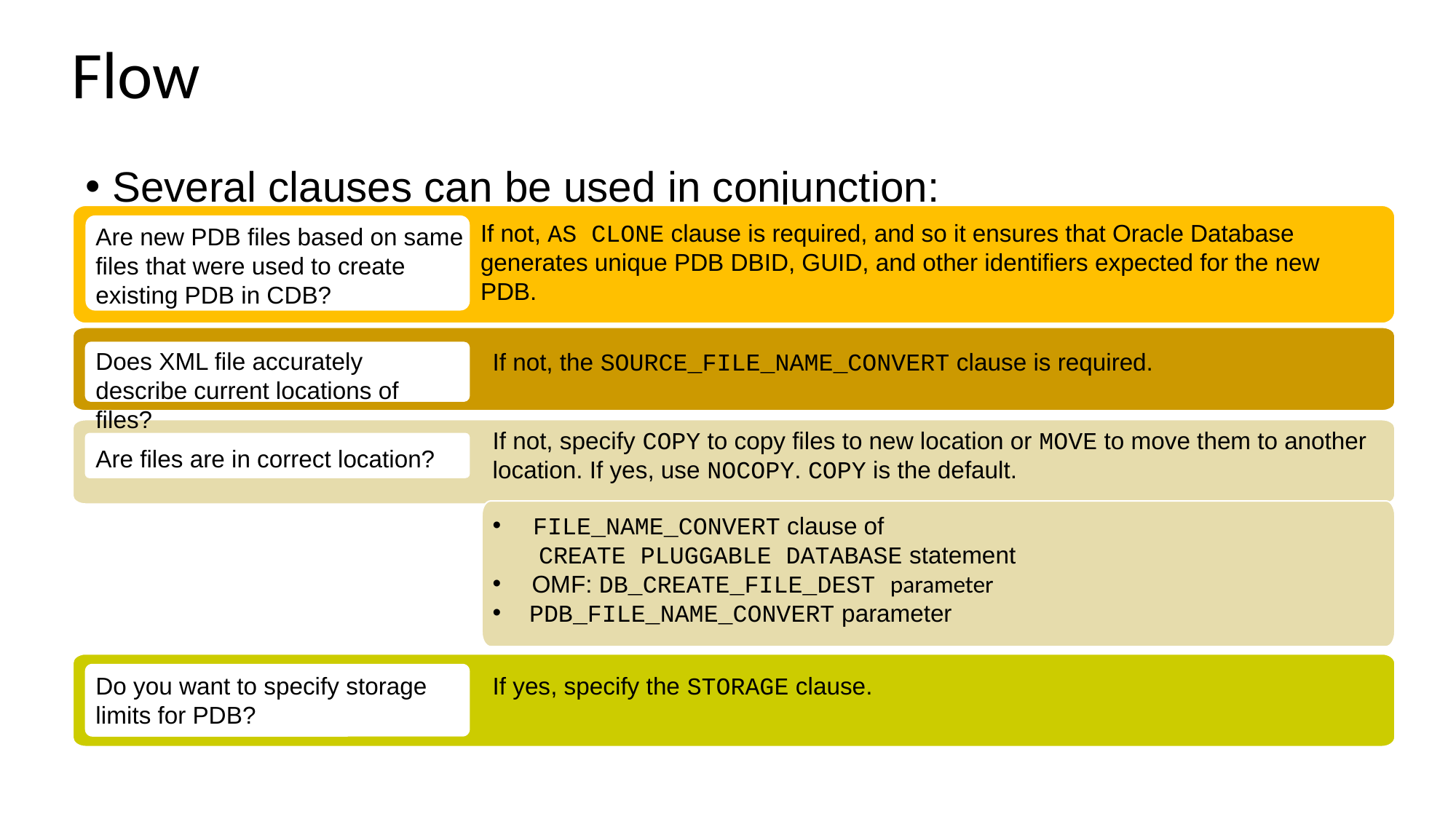

# Flow
Several clauses can be used in conjunction:

If not, AS CLONE clause is required, and so it ensures that Oracle Database generates unique PDB DBID, GUID, and other identifiers expected for the new PDB.

Are new PDB files based on same
files that were used to create
existing PDB in CDB?

Does XML file accurately describe current locations of files?
If not, the SOURCE_FILE_NAME_CONVERT clause is required.

If not, specify COPY to copy files to new location or MOVE to move them to another location. If yes, use NOCOPY. COPY is the default.

Are files are in correct location?

 FILE_NAME_CONVERT clause of
   CREATE PLUGGABLE DATABASE statement
  OMF: DB_CREATE_FILE_DEST parameter
  PDB_FILE_NAME_CONVERT parameter

Do you want to specify storage
limits for PDB?
If yes, specify the STORAGE clause.